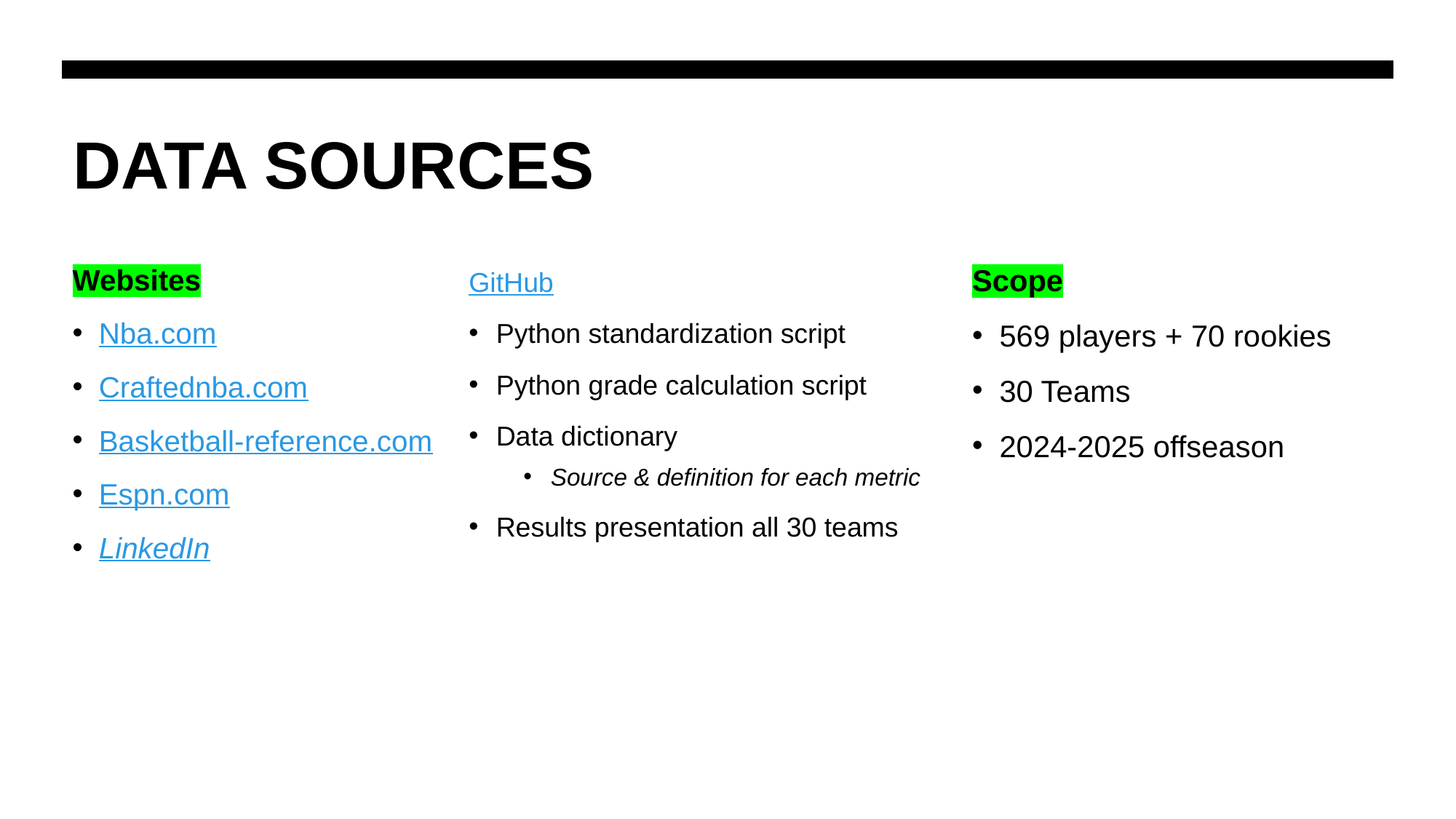

# DATA SOURCES
Websites
Nba.com
Craftednba.com
Basketball-reference.com
Espn.com
LinkedIn

Scope
569 players + 70 rookies
30 Teams
2024-2025 offseason

GitHub
Python standardization script
Python grade calculation script
Data dictionary
Source & definition for each metric
Results presentation all 30 teams